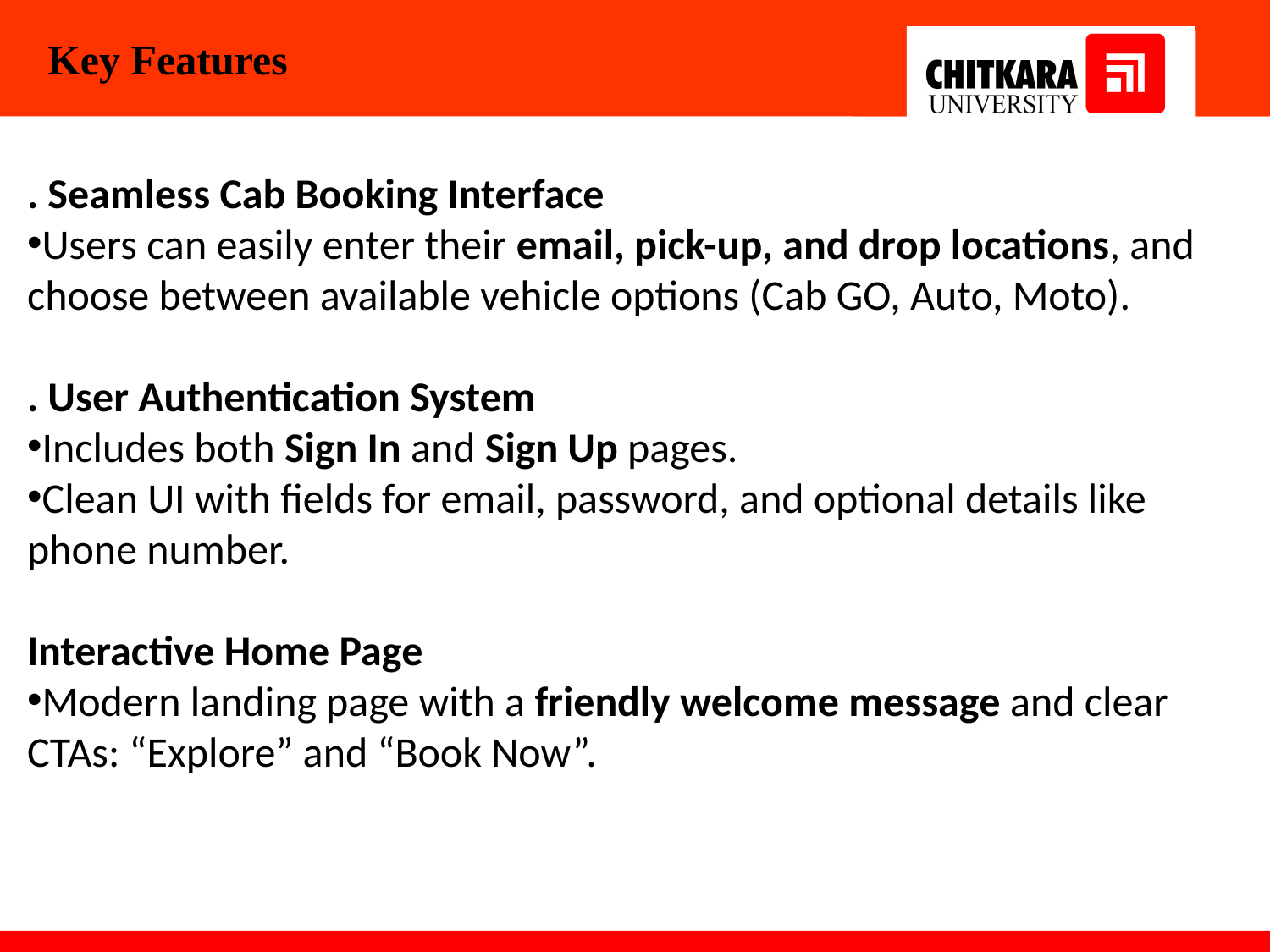

Key Features

. Seamless Cab Booking Interface
Users can easily enter their email, pick-up, and drop locations, and choose between available vehicle options (Cab GO, Auto, Moto).

. User Authentication System
Includes both Sign In and Sign Up pages.
Clean UI with fields for email, password, and optional details like phone number.

Interactive Home Page
Modern landing page with a friendly welcome message and clear CTAs: “Explore” and “Book Now”.